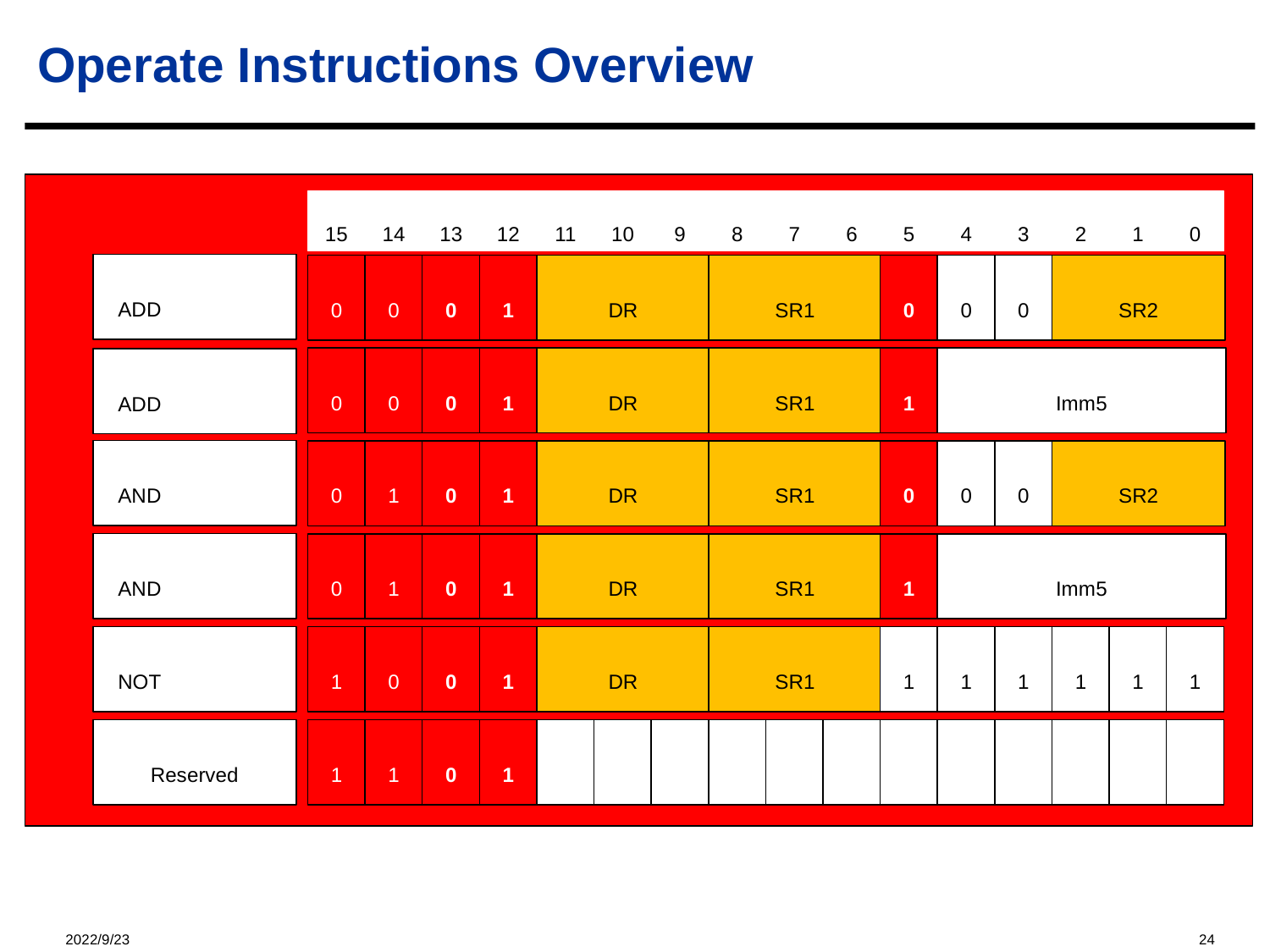

# Operate Instructions Overview

15
14
13
12
11
10
9
8
7
6
5
4
3
2
1
0
0
0
0
1
DR
SR1
0
0
0
SR2
ADD
0
0
0
1
DR
SR1
1
Imm5
ADD
AND
0
1
0
1
DR
SR1
0
0
0
SR2
AND
0
1
0
1
DR
SR1
1
Imm5
NOT
1
0
0
1
DR
SR1
1
1
1
1
1
1
Reserved
1
1
0
1

2022/9/23
24